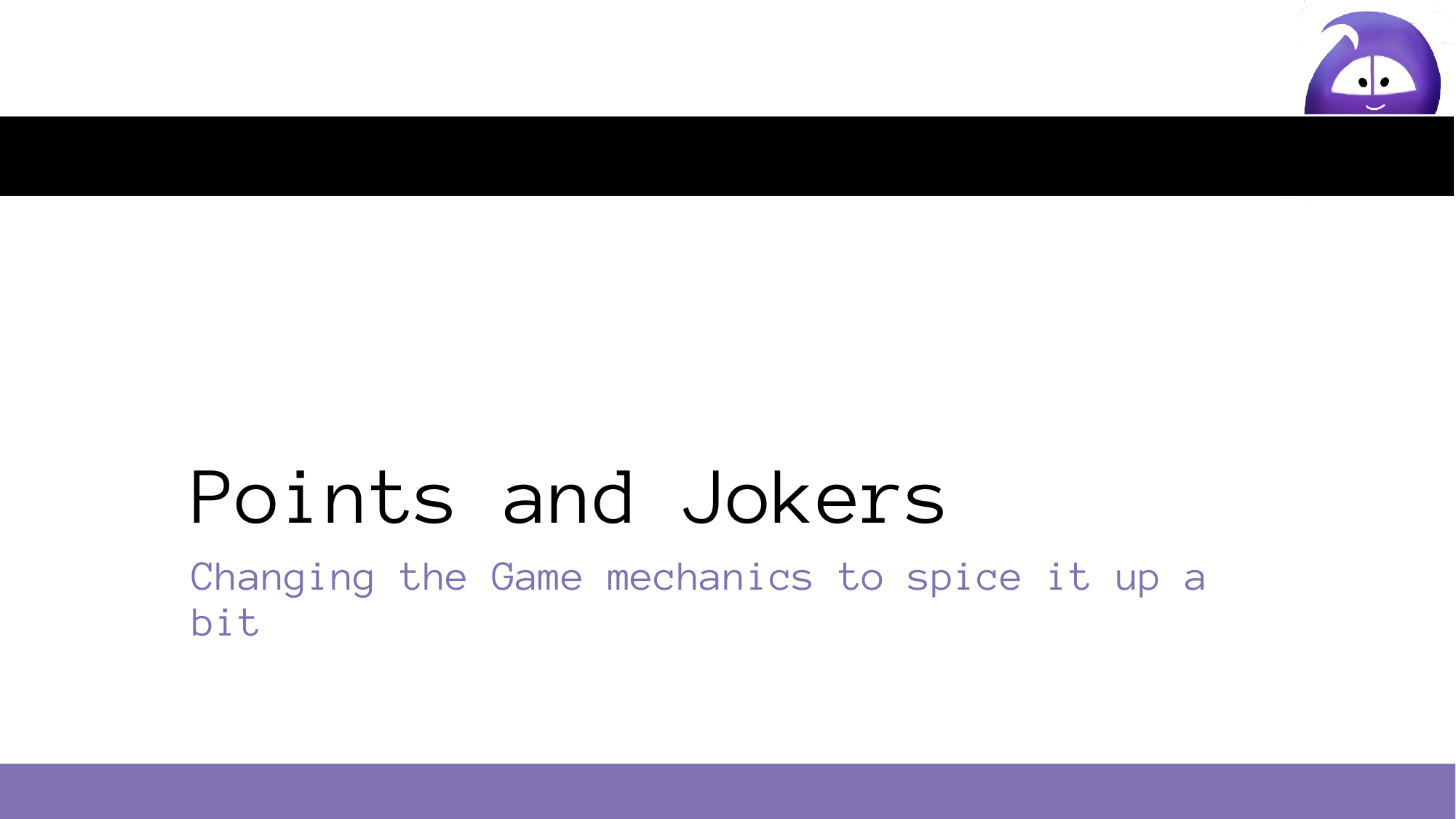

# Points and Jokers
Changing the Game mechanics to spice it up a bit